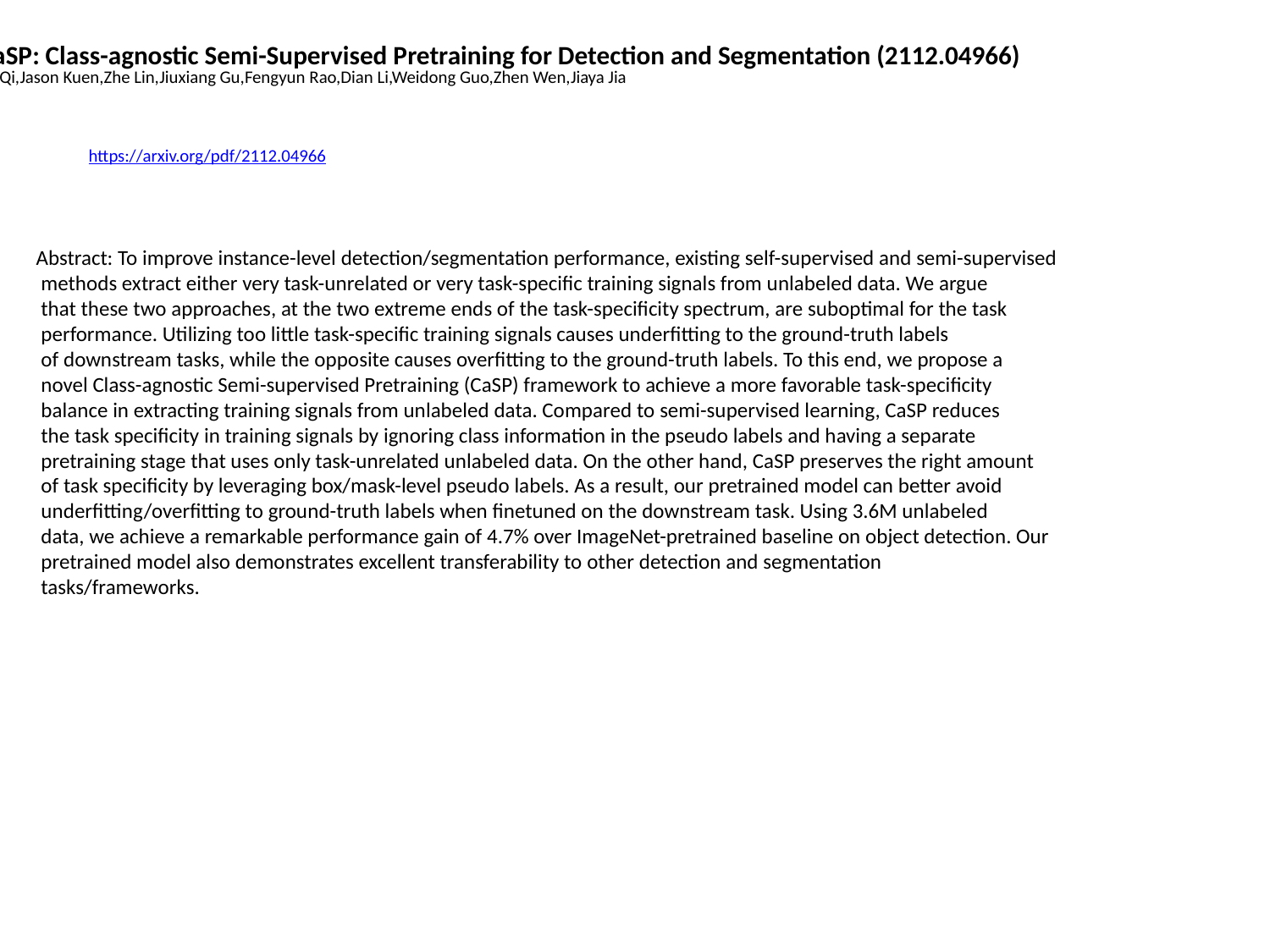

CaSP: Class-agnostic Semi-Supervised Pretraining for Detection and Segmentation (2112.04966)
Lu Qi,Jason Kuen,Zhe Lin,Jiuxiang Gu,Fengyun Rao,Dian Li,Weidong Guo,Zhen Wen,Jiaya Jia

https://arxiv.org/pdf/2112.04966

Abstract: To improve instance-level detection/segmentation performance, existing self-supervised and semi-supervised
 methods extract either very task-unrelated or very task-specific training signals from unlabeled data. We argue
 that these two approaches, at the two extreme ends of the task-specificity spectrum, are suboptimal for the task
 performance. Utilizing too little task-specific training signals causes underfitting to the ground-truth labels
 of downstream tasks, while the opposite causes overfitting to the ground-truth labels. To this end, we propose a
 novel Class-agnostic Semi-supervised Pretraining (CaSP) framework to achieve a more favorable task-specificity
 balance in extracting training signals from unlabeled data. Compared to semi-supervised learning, CaSP reduces
 the task specificity in training signals by ignoring class information in the pseudo labels and having a separate
 pretraining stage that uses only task-unrelated unlabeled data. On the other hand, CaSP preserves the right amount
 of task specificity by leveraging box/mask-level pseudo labels. As a result, our pretrained model can better avoid
 underfitting/overfitting to ground-truth labels when finetuned on the downstream task. Using 3.6M unlabeled
 data, we achieve a remarkable performance gain of 4.7% over ImageNet-pretrained baseline on object detection. Our
 pretrained model also demonstrates excellent transferability to other detection and segmentation
 tasks/frameworks.